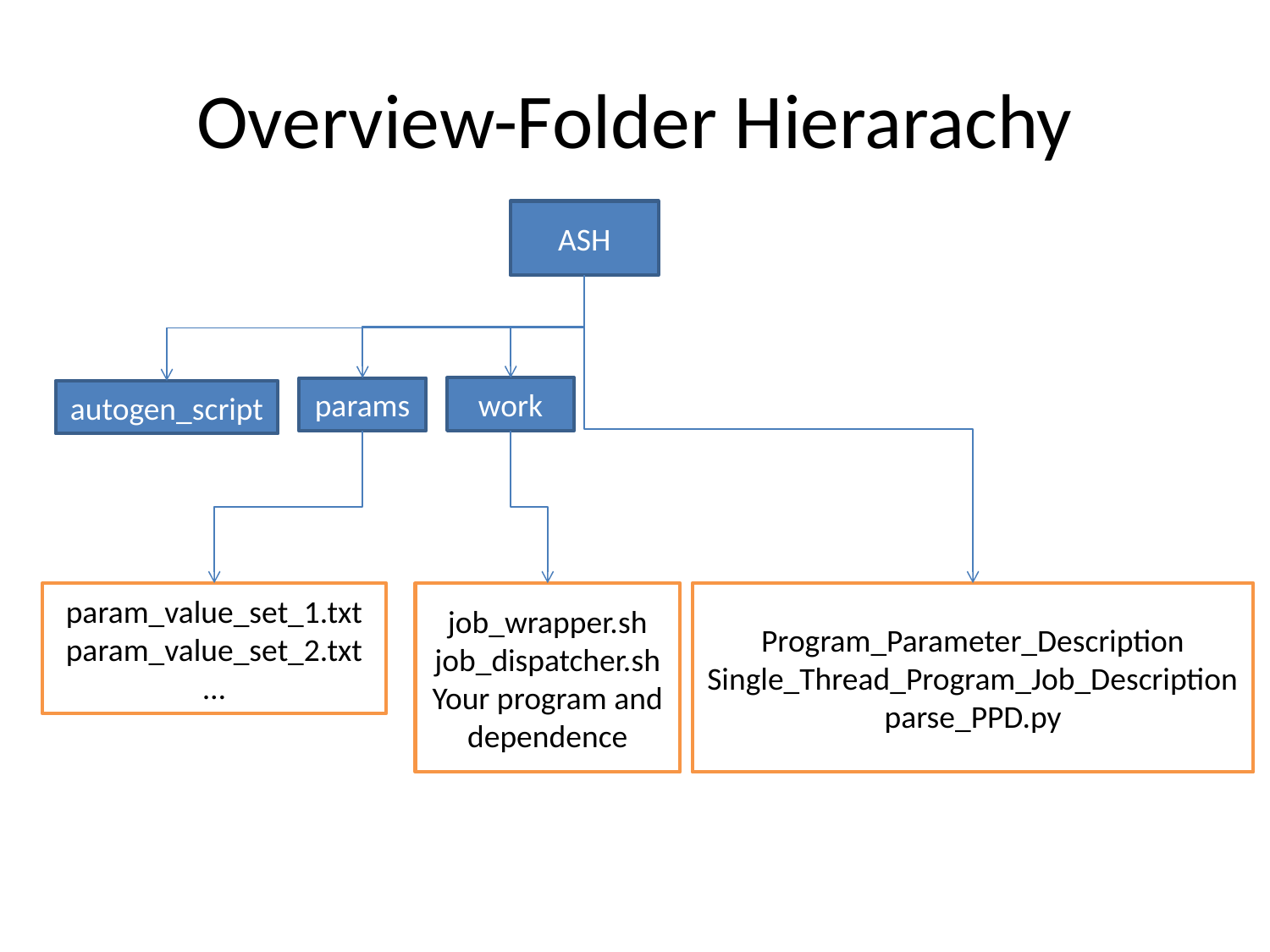

# Overview-Folder Hierarachy
ASH
work
params
autogen_script
job_wrapper.sh
job_dispatcher.sh
Your program and dependence
param_value_set_1.txt
param_value_set_2.txt
…
Program_Parameter_Description
Single_Thread_Program_Job_Description
parse_PPD.py